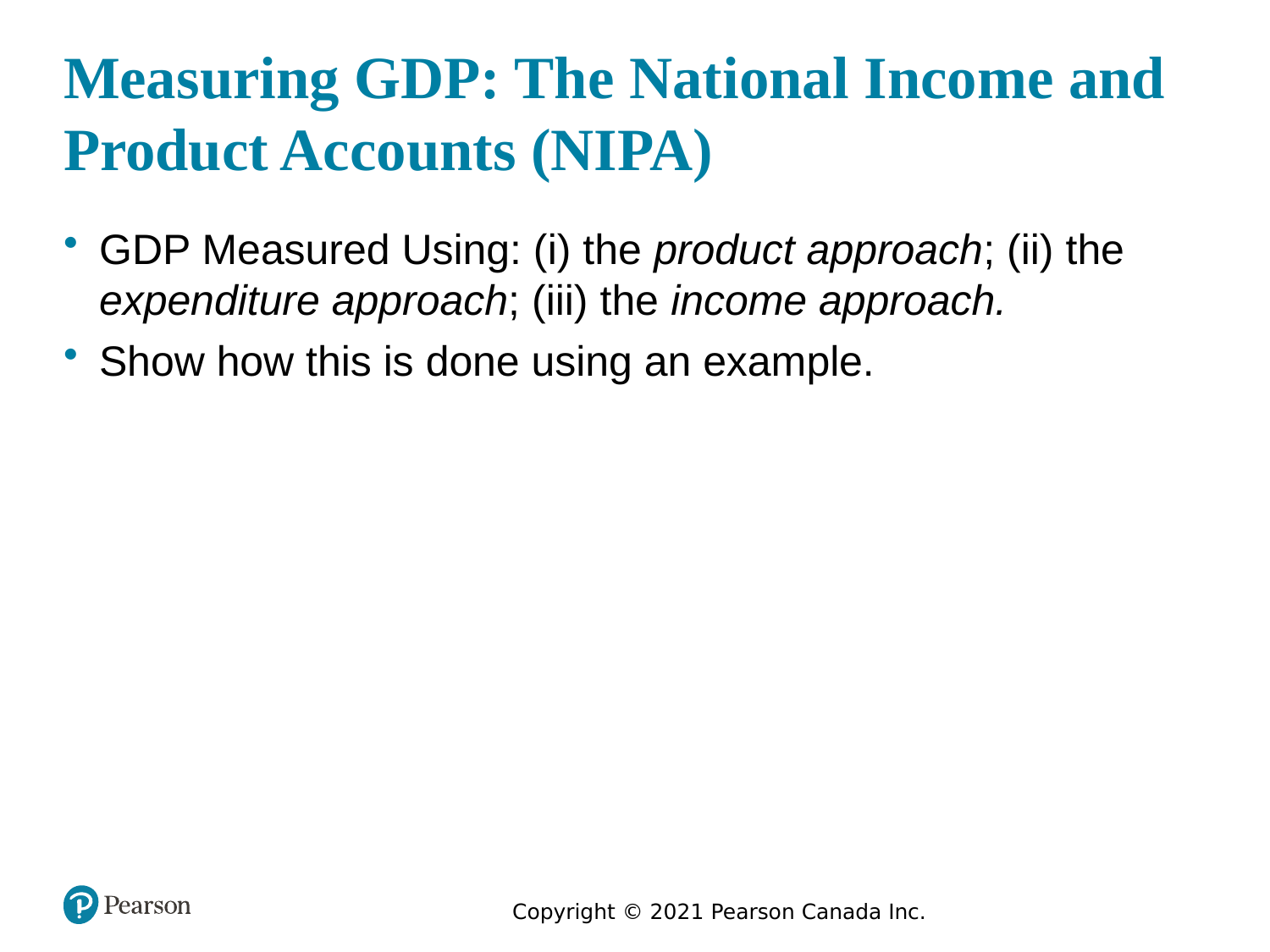

# Measuring GDP: The National Income and Product Accounts (NIPA)
GDP Measured Using: (i) the product approach; (ii) the expenditure approach; (iii) the income approach.
Show how this is done using an example.